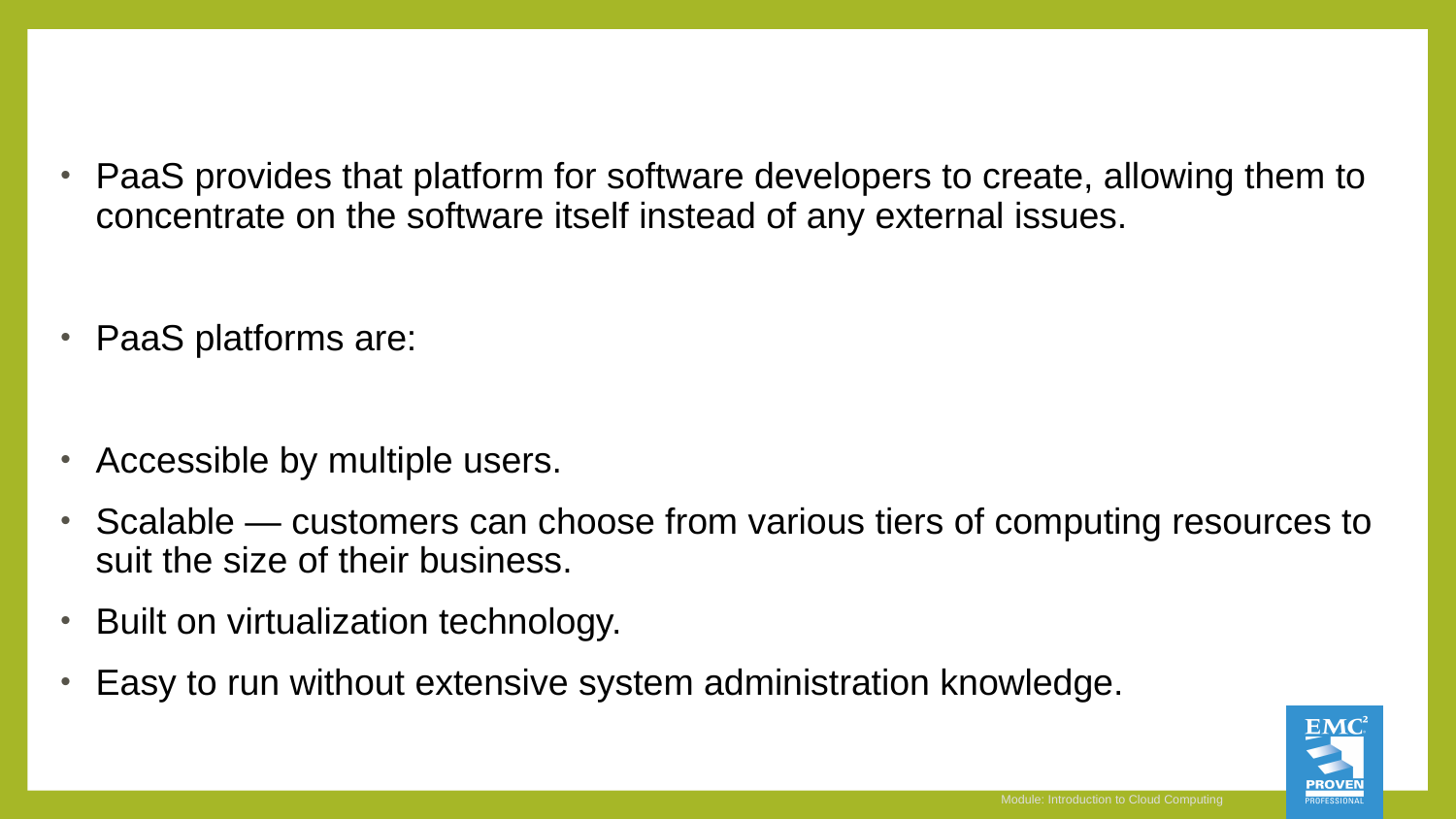

#
PaaS provides that platform for software developers to create, allowing them to concentrate on the software itself instead of any external issues.

PaaS platforms are:

Accessible by multiple users.
Scalable — customers can choose from various tiers of computing resources to suit the size of their business.
Built on virtualization technology.
Easy to run without extensive system administration knowledge.
Module: Introduction to Cloud Computing